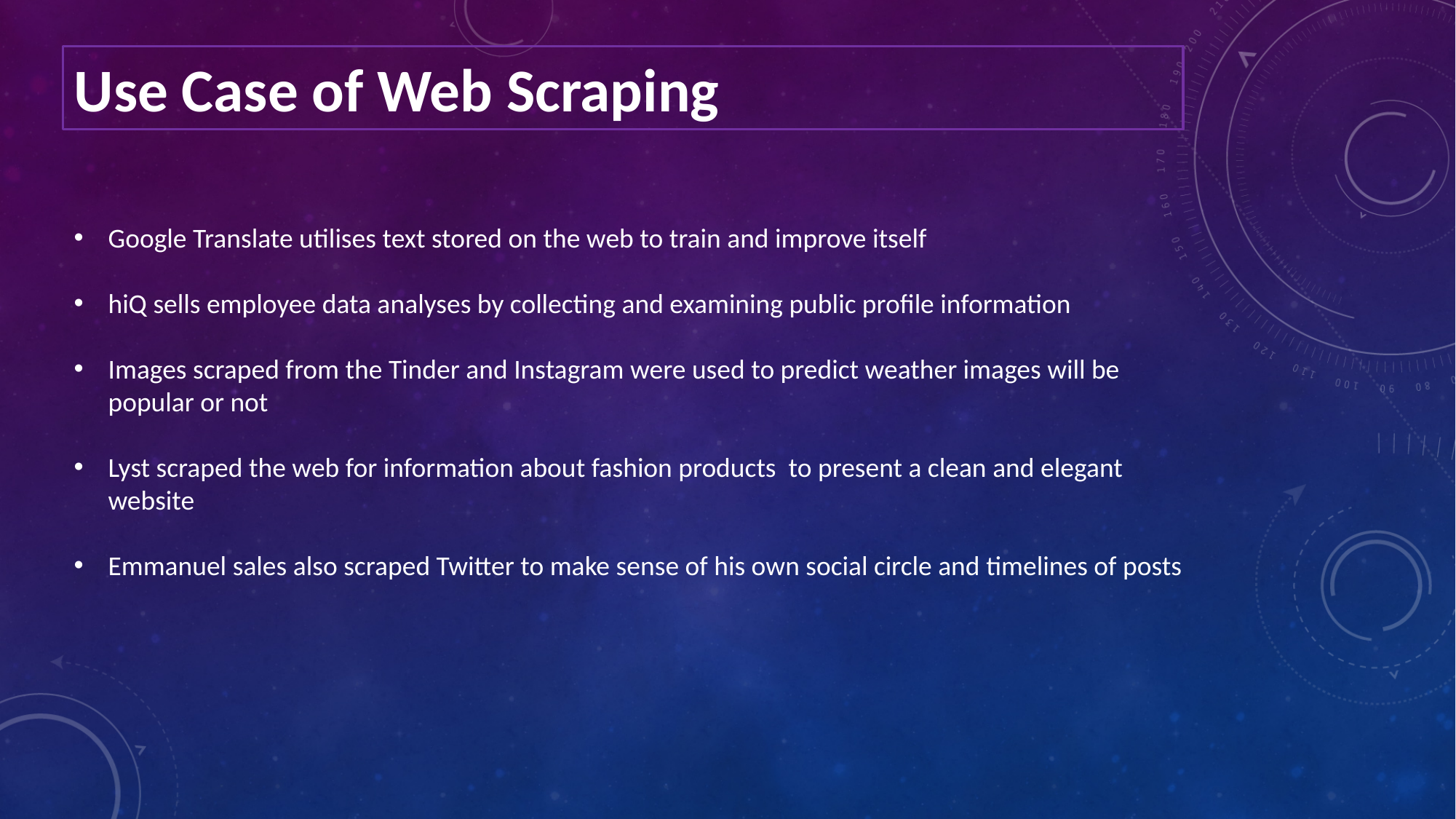

Use Case of Web Scraping
Google Translate utilises text stored on the web to train and improve itself

hiQ sells employee data analyses by collecting and examining public profile information

Images scraped from the Tinder and Instagram were used to predict weather images will be popular or not

Lyst scraped the web for information about fashion products  to present a clean and elegant website

Emmanuel sales also scraped Twitter to make sense of his own social circle and timelines of posts